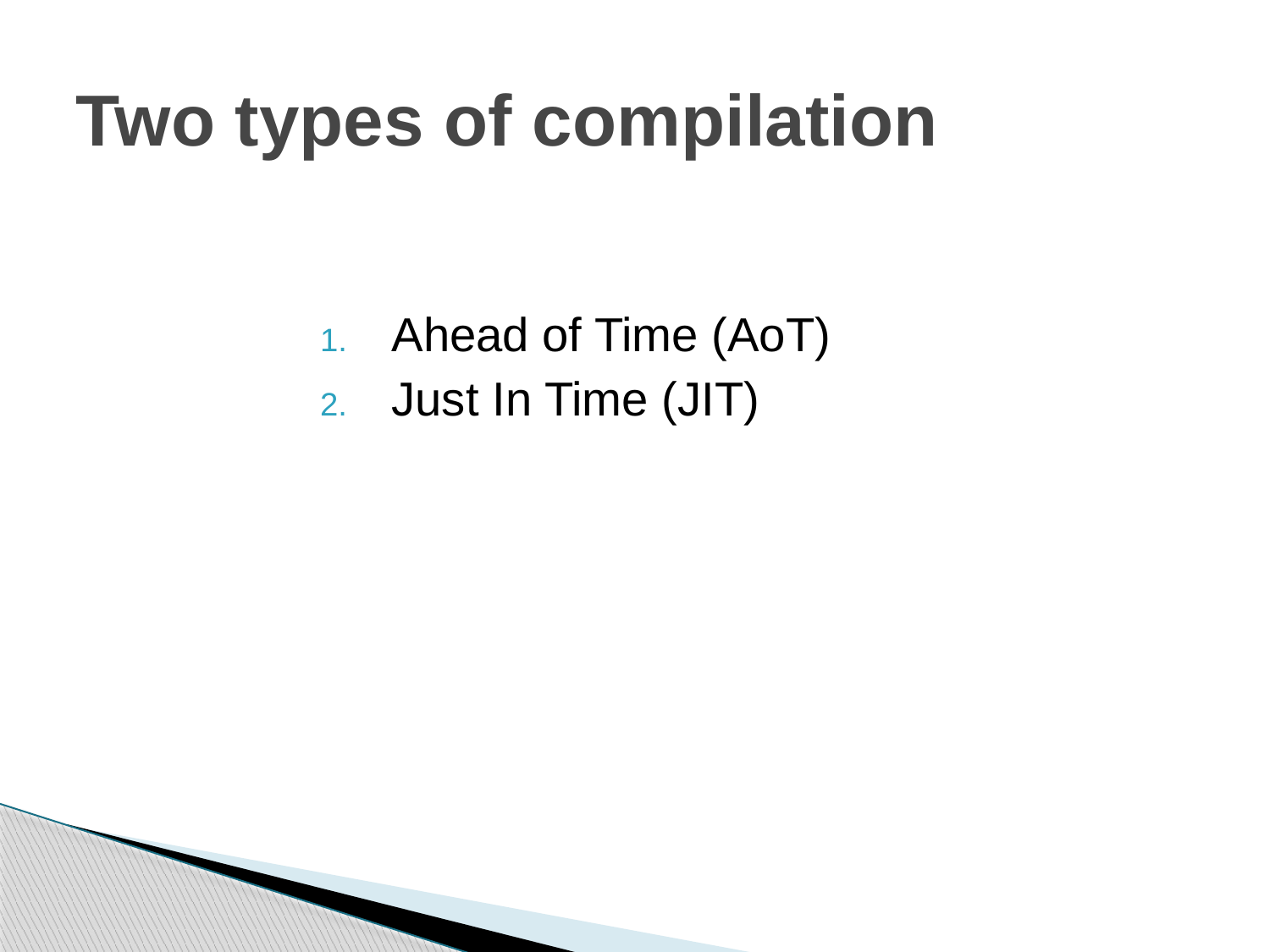

# Two types of compilation
Ahead of Time (AoT)
Just In Time (JIT)